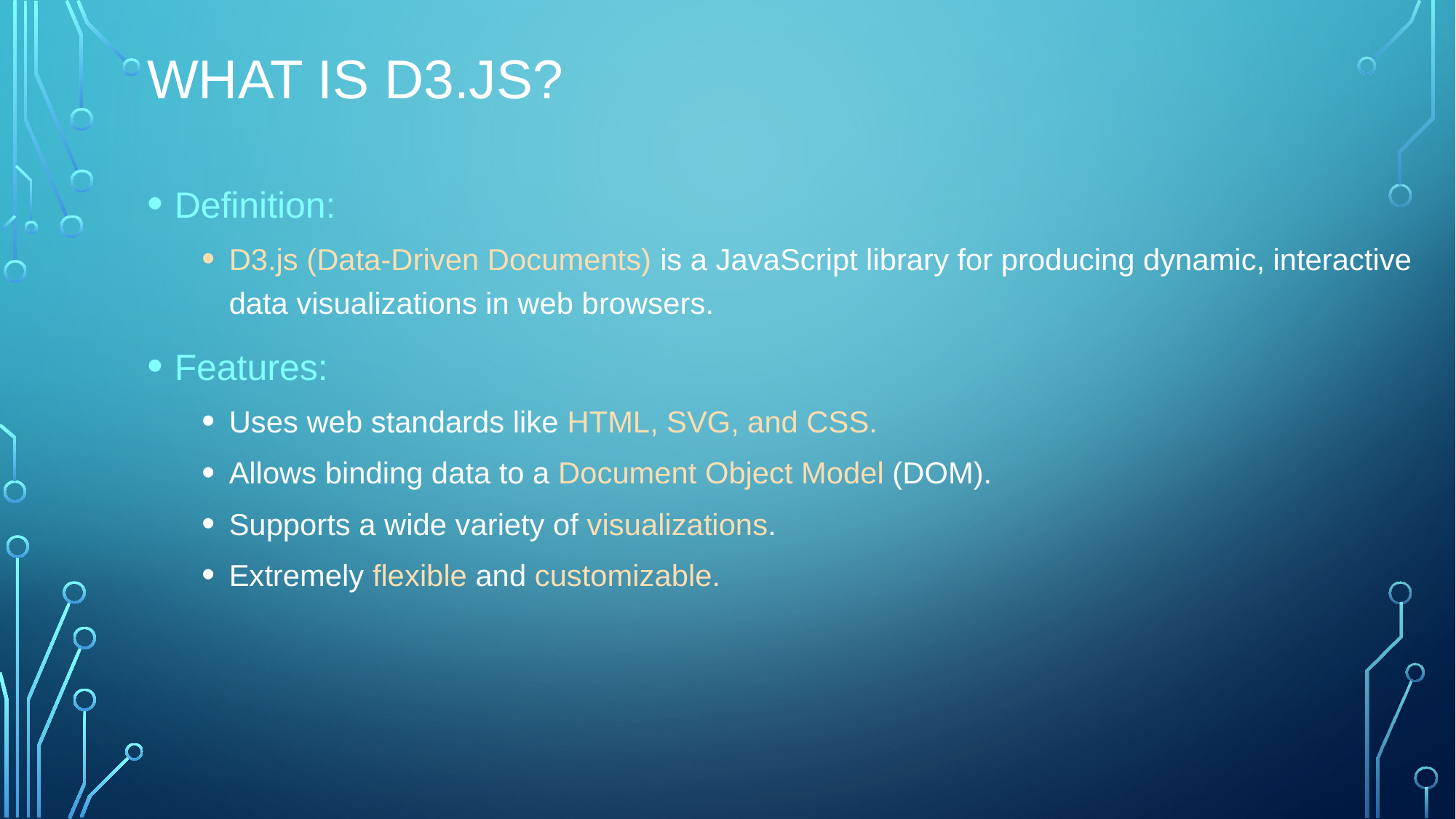

# What is D3.js?
Definition:
D3.js (Data-Driven Documents) is a JavaScript library for producing dynamic, interactive data visualizations in web browsers.
Features:
Uses web standards like HTML, SVG, and CSS.
Allows binding data to a Document Object Model (DOM).
Supports a wide variety of visualizations.
Extremely flexible and customizable.